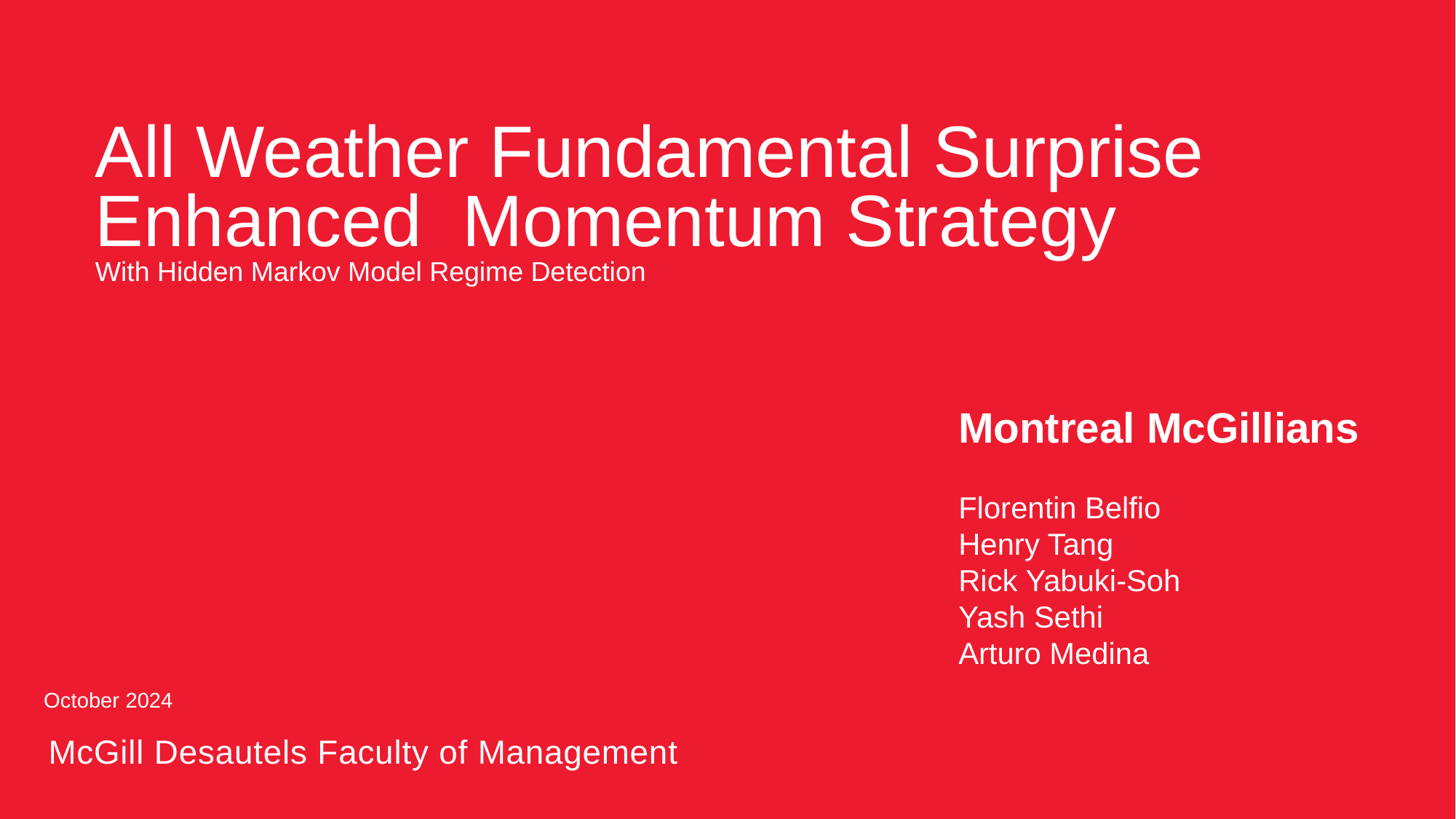

# All Weather Fundamental Surprise Enhanced  Momentum Strategy With Hidden Markov Model Regime Detection
Montreal McGillians

Florentin Belfio
Henry Tang
Rick Yabuki-Soh
Yash Sethi
Arturo Medina

October 2024